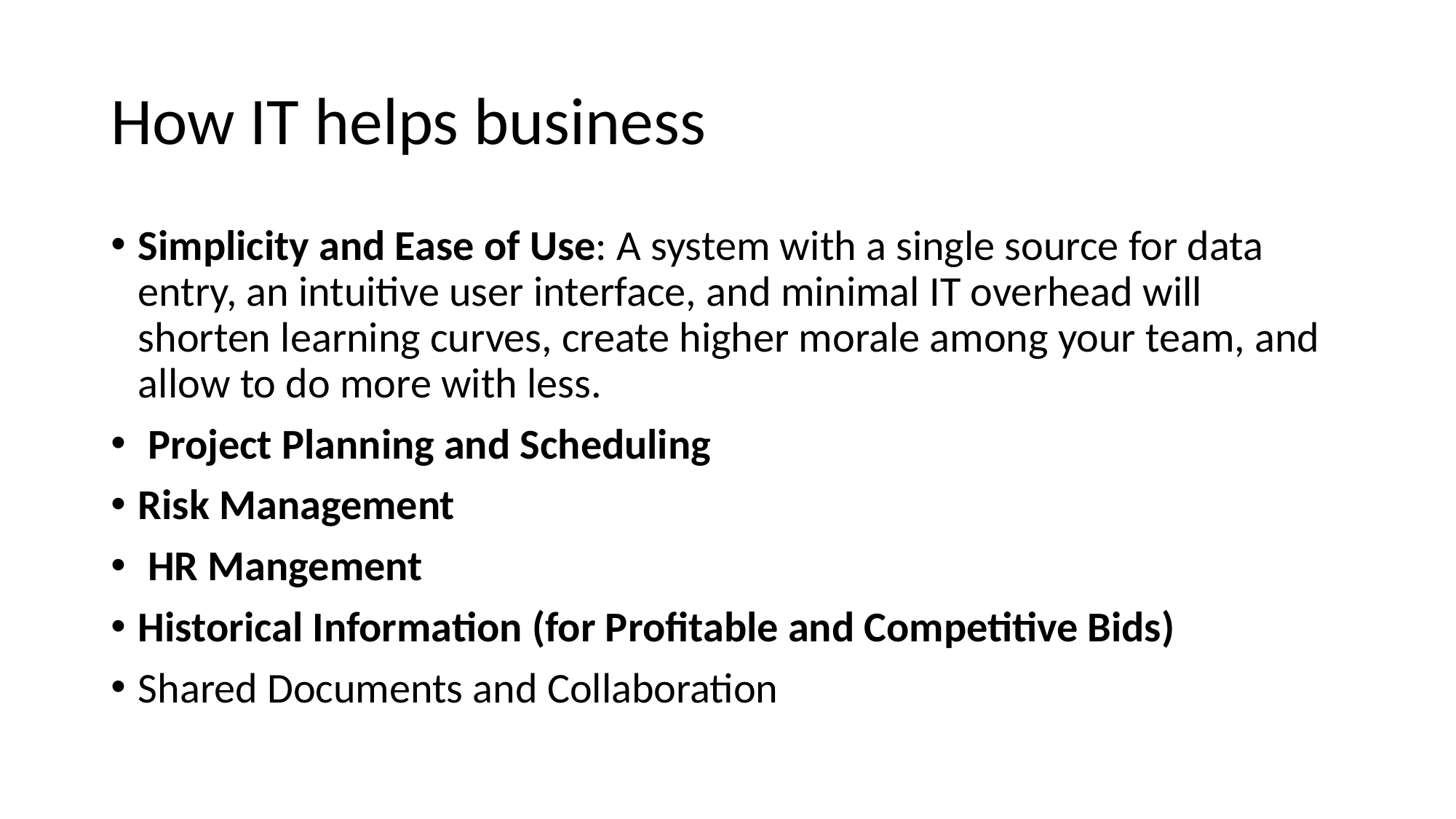

# How IT helps business
Simplicity and Ease of Use: A system with a single source for data entry, an intuitive user interface, and minimal IT overhead will shorten learning curves, create higher morale among your team, and allow to do more with less.
 Project Planning and Scheduling
Risk Management
 HR Mangement
Historical Information (for Profitable and Competitive Bids)
Shared Documents and Collaboration